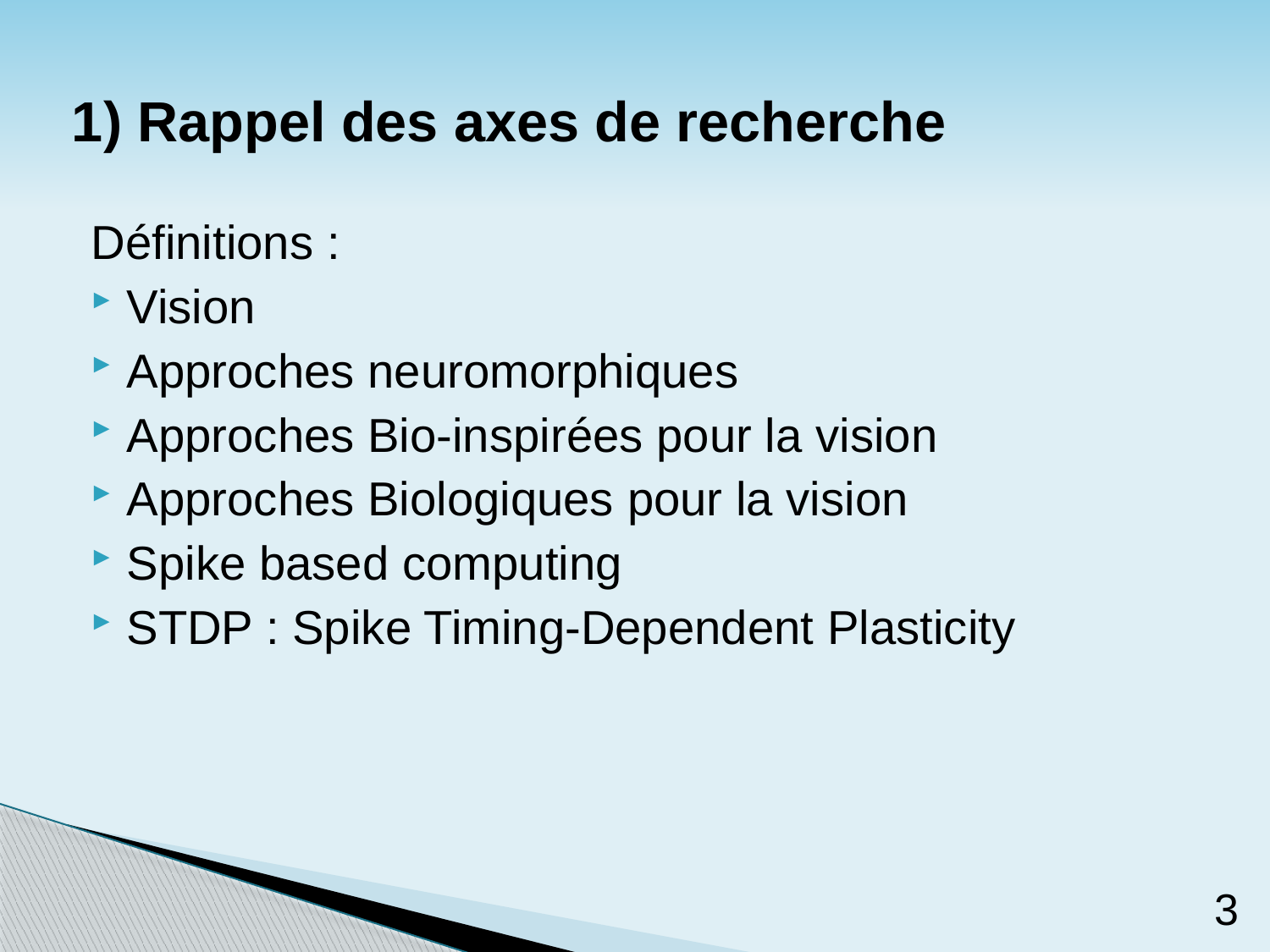

1) Rappel des axes de recherche
Définitions :
Vision
Approches neuromorphiques
Approches Bio-inspirées pour la vision
Approches Biologiques pour la vision
Spike based computing
STDP : Spike Timing-Dependent Plasticity

3